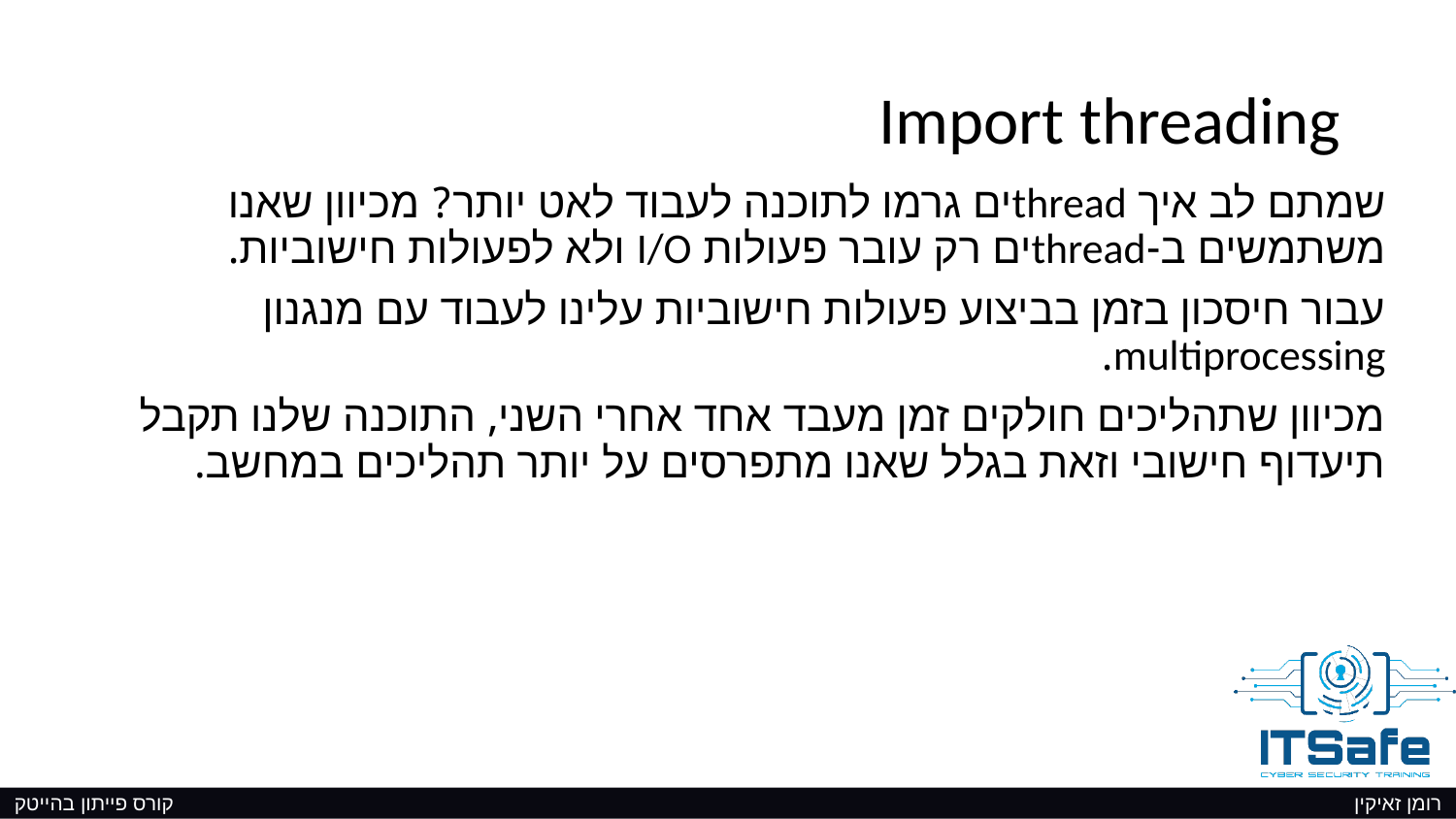

# Import threading
שמתם לב איך threadים גרמו לתוכנה לעבוד לאט יותר? מכיוון שאנו משתמשים ב-threadים רק עובר פעולות I/O ולא לפעולות חישוביות.
עבור חיסכון בזמן בביצוע פעולות חישוביות עלינו לעבוד עם מנגנון multiprocessing.
מכיוון שתהליכים חולקים זמן מעבד אחד אחרי השני, התוכנה שלנו תקבל תיעדוף חישובי וזאת בגלל שאנו מתפרסים על יותר תהליכים במחשב.